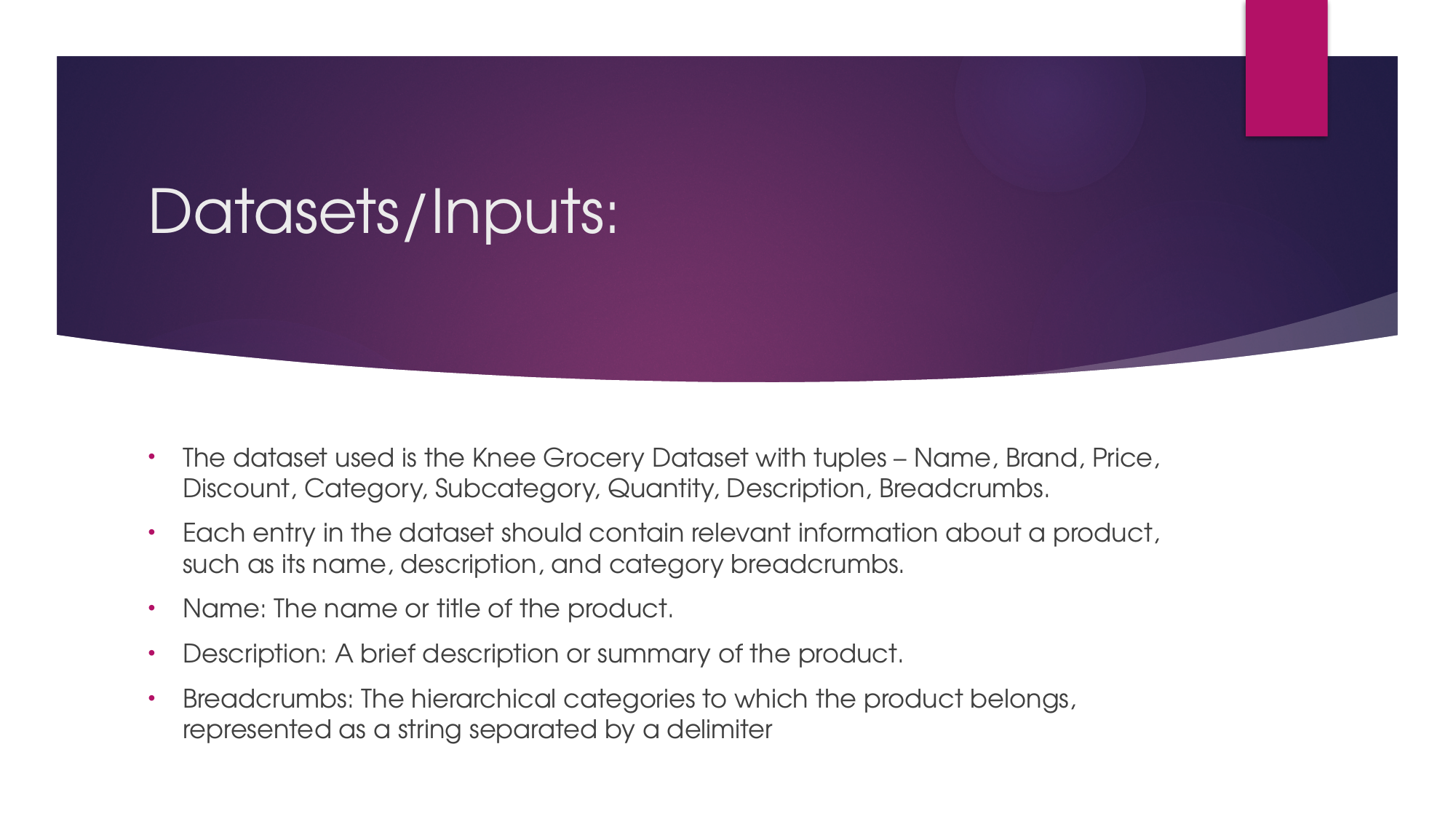

# Datasets/Inputs:
The dataset used is the Knee Grocery Dataset with tuples – Name, Brand, Price, Discount, Category, Subcategory, Quantity, Description, Breadcrumbs.
Each entry in the dataset should contain relevant information about a product, such as its name, description, and category breadcrumbs.
Name: The name or title of the product.
Description: A brief description or summary of the product.
Breadcrumbs: The hierarchical categories to which the product belongs, represented as a string separated by a delimiter